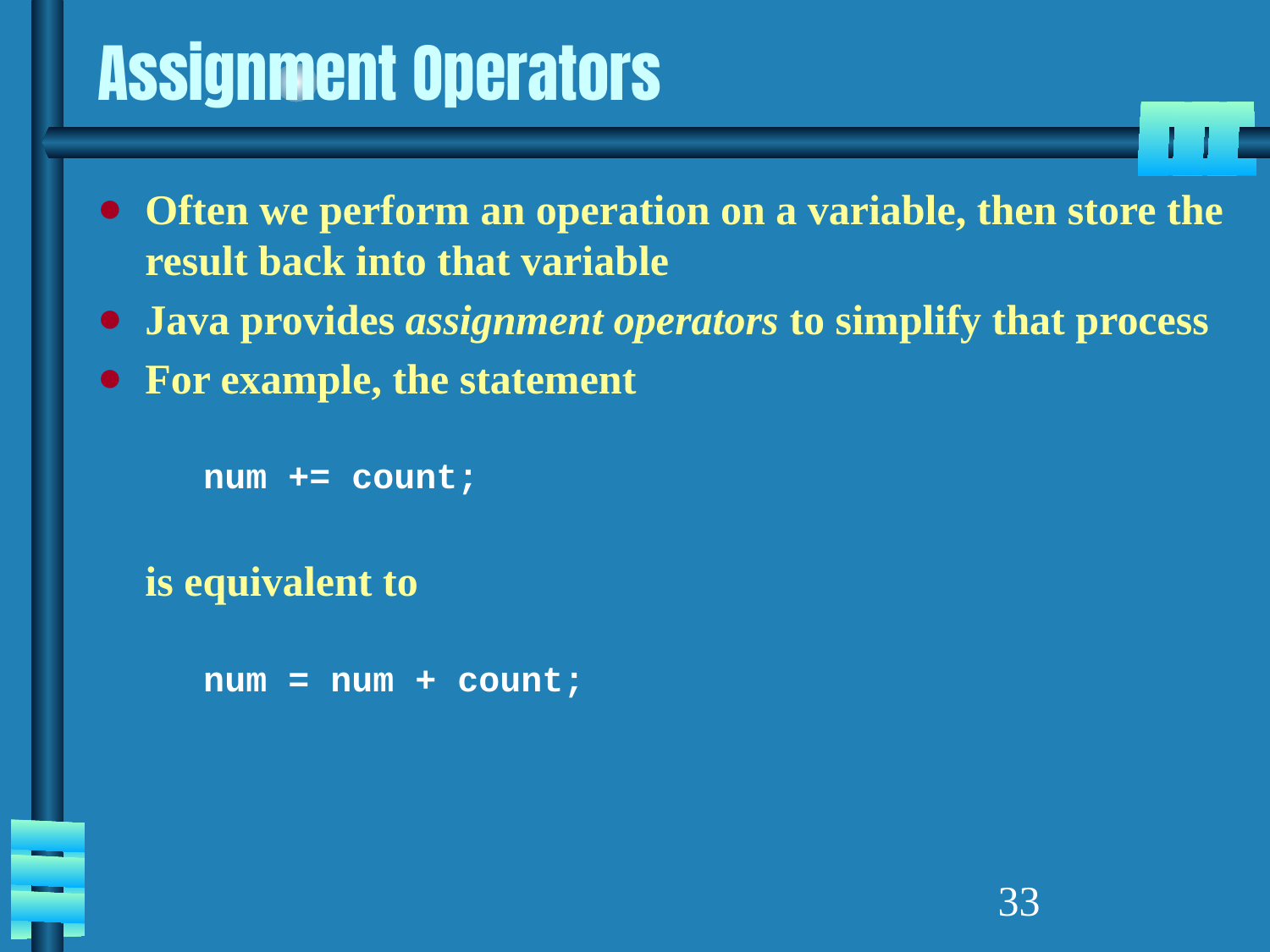

# Assignment Operators
Often we perform an operation on a variable, then store the result back into that variable
Java provides assignment operators to simplify that process
For example, the statement

     num += count;

	is equivalent to

     num = num + count;
33